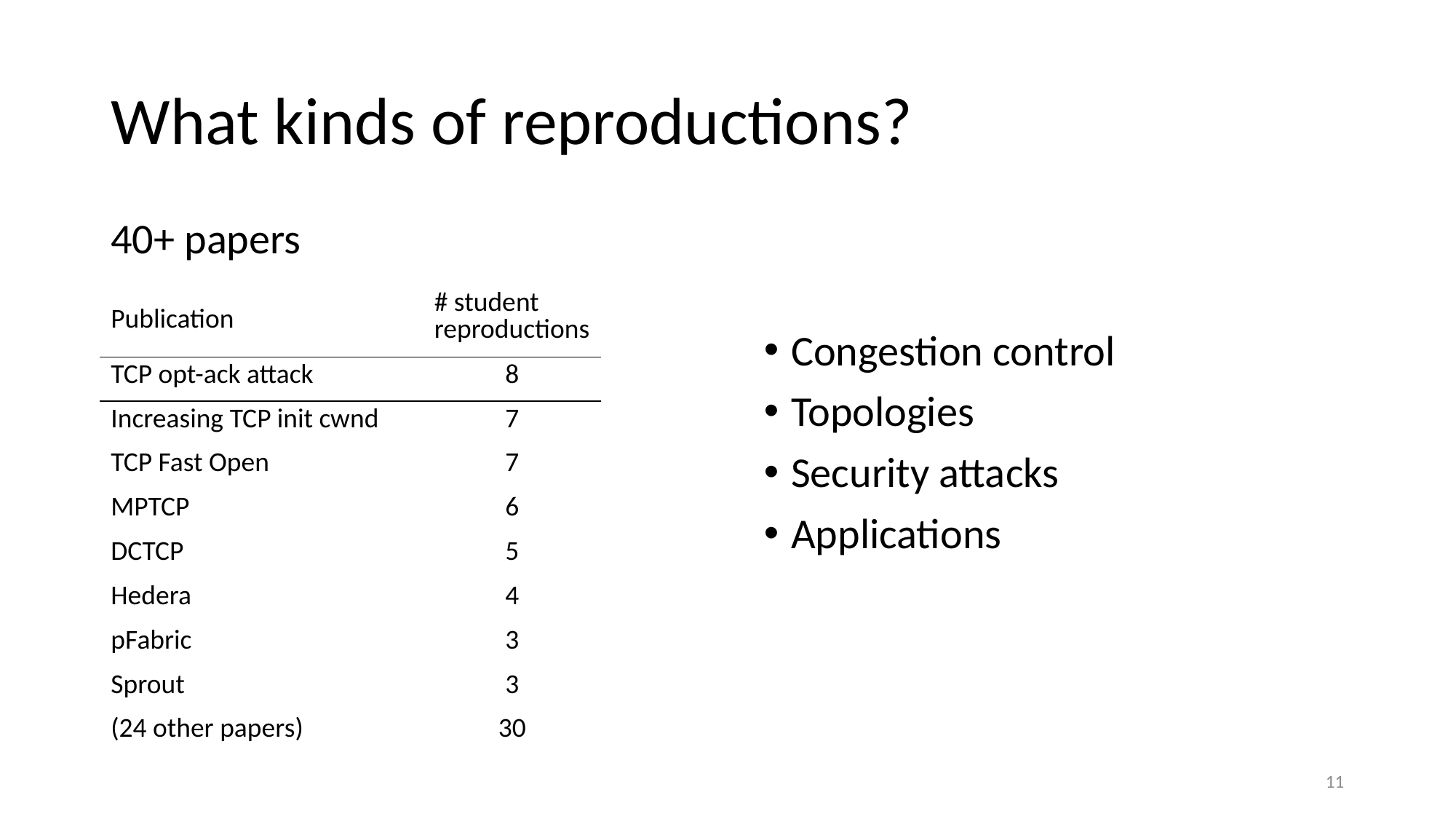

# What kinds of reproductions?
40+ papers

Congestion control
Topologies
Security attacks
Applications
| Publication | # student reproductions |
| --- | --- |
| TCP opt-ack attack | 8 |
| Increasing TCP init cwnd | 7 |
| TCP Fast Open | 7 |
| MPTCP | 6 |
| DCTCP | 5 |
| Hedera | 4 |
| pFabric | 3 |
| Sprout | 3 |
| (24 other papers) | 30 |
11